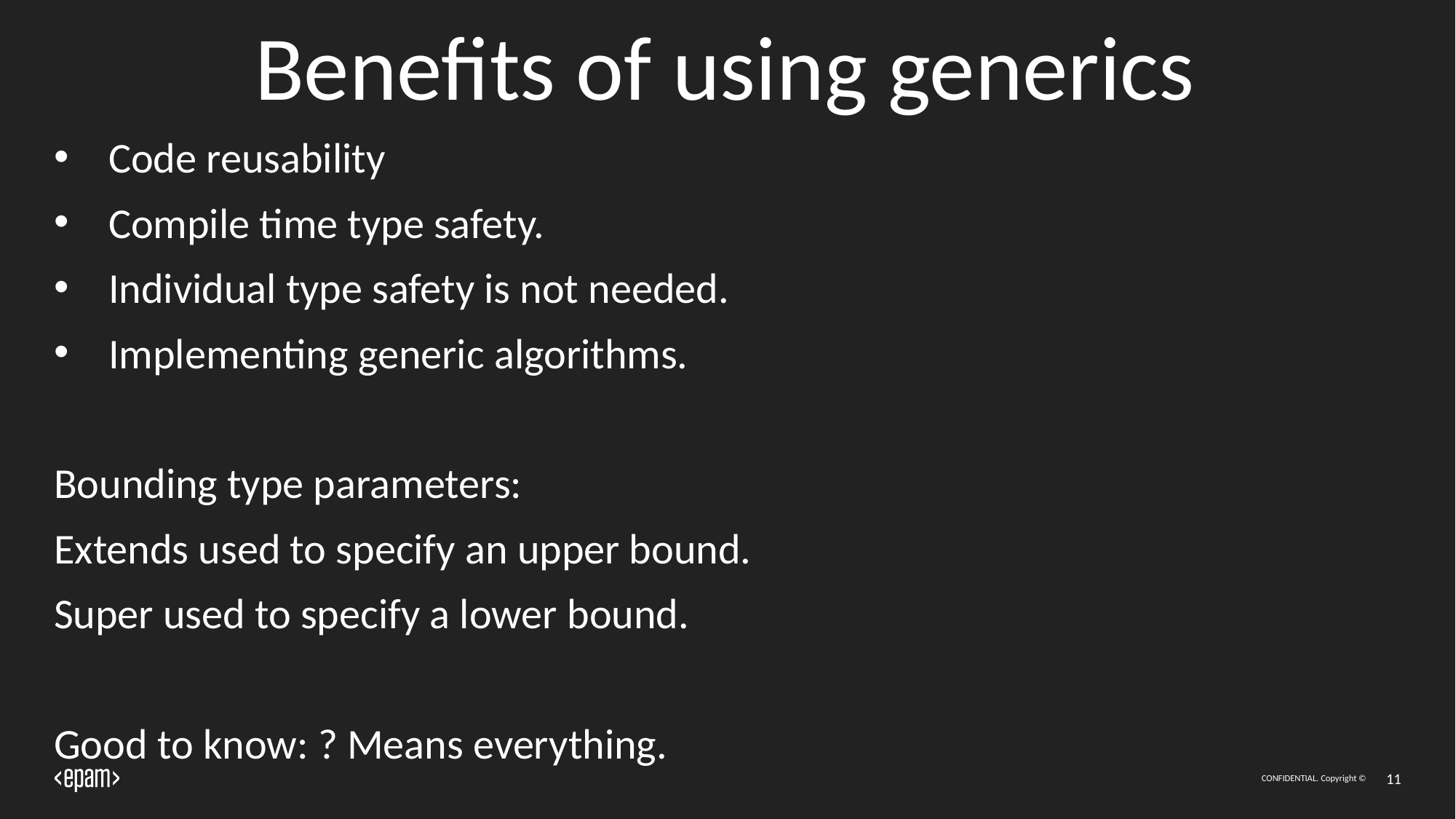

# Benefits of using generics
Code reusability
Compile time type safety.
Individual type safety is not needed.
Implementing generic algorithms.

Bounding type parameters:
Extends used to specify an upper bound.
Super used to specify a lower bound.

Good to know: ? Means everything.